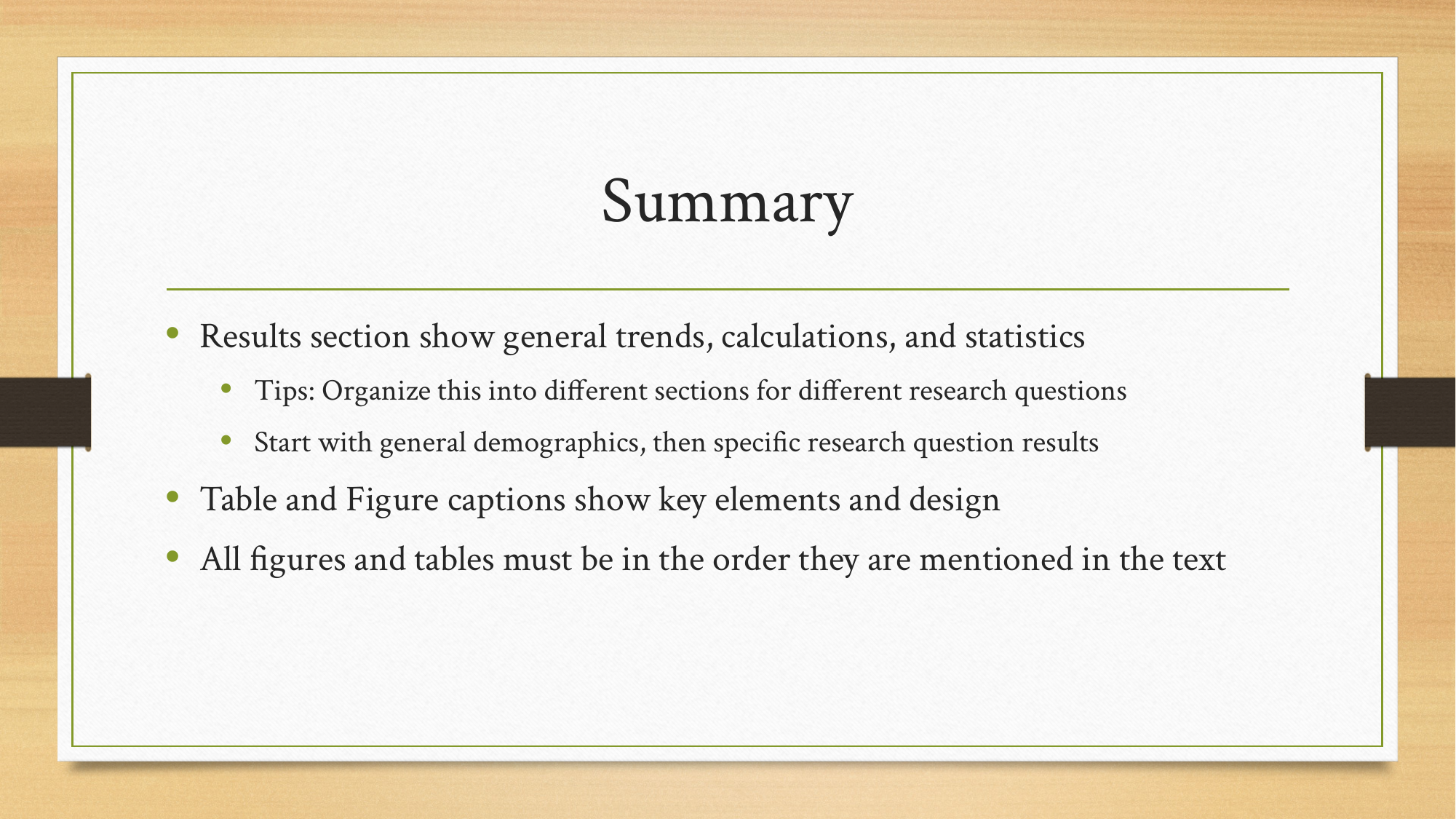

# Summary
Results section show general trends, calculations, and statistics
Tips: Organize this into different sections for different research questions
Start with general demographics, then specific research question results
Table and Figure captions show key elements and design
All figures and tables must be in the order they are mentioned in the text